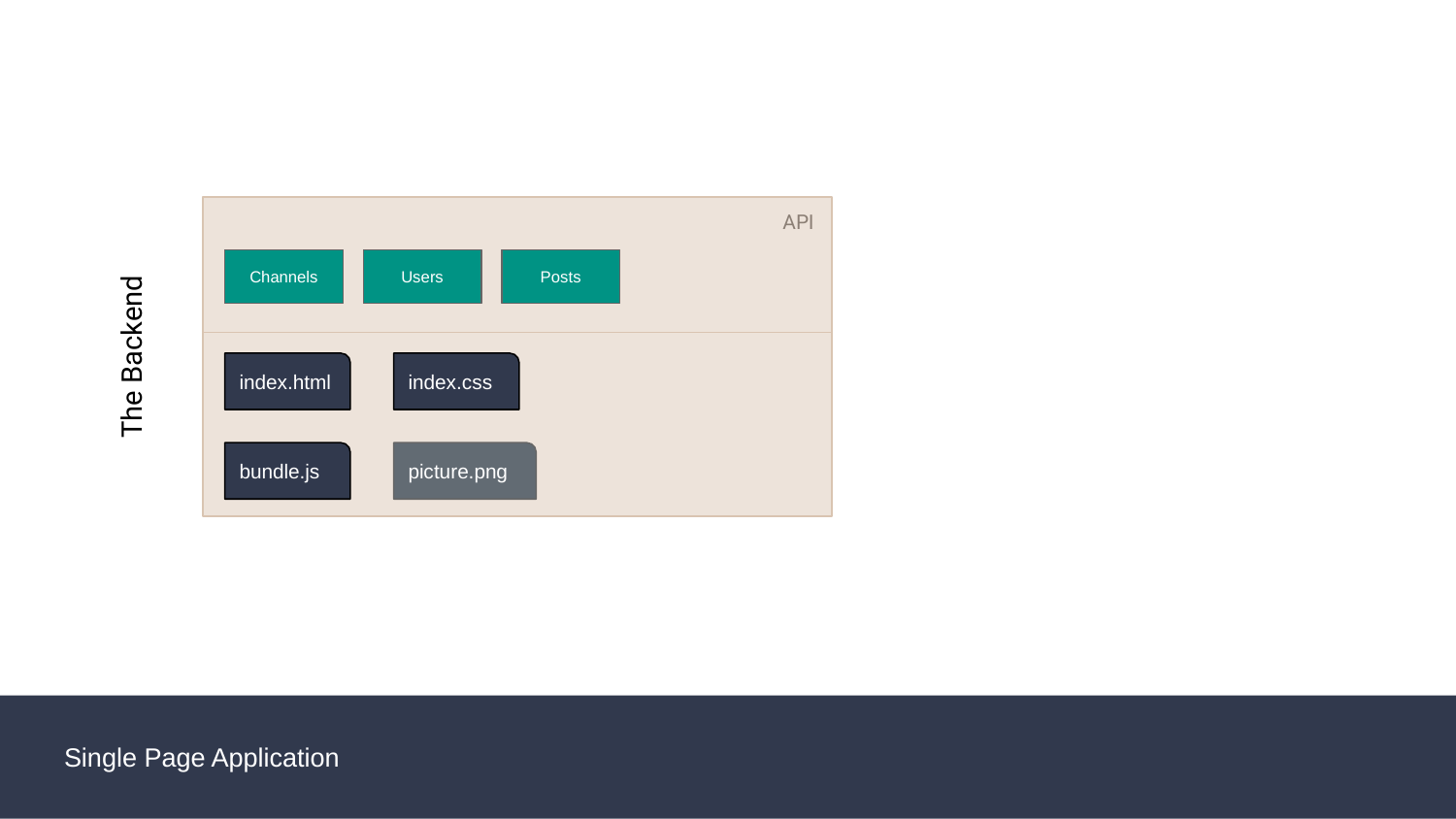

API
Channels
Users
Posts
The Backend
index.css
index.html
bundle.js
picture.png
Single Page Application